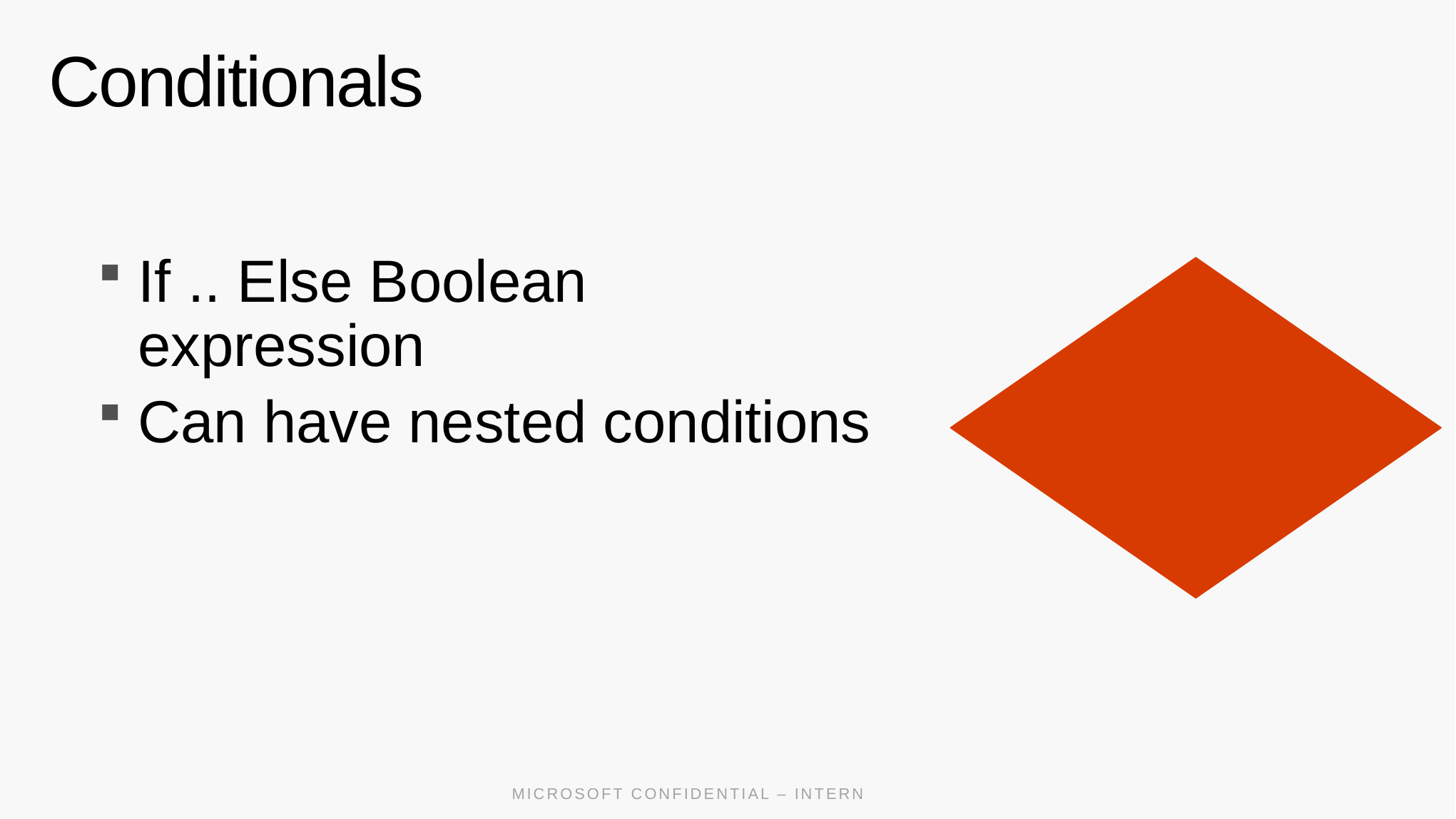

# Conditionals
If .. Else Boolean expression
Can have nested conditions